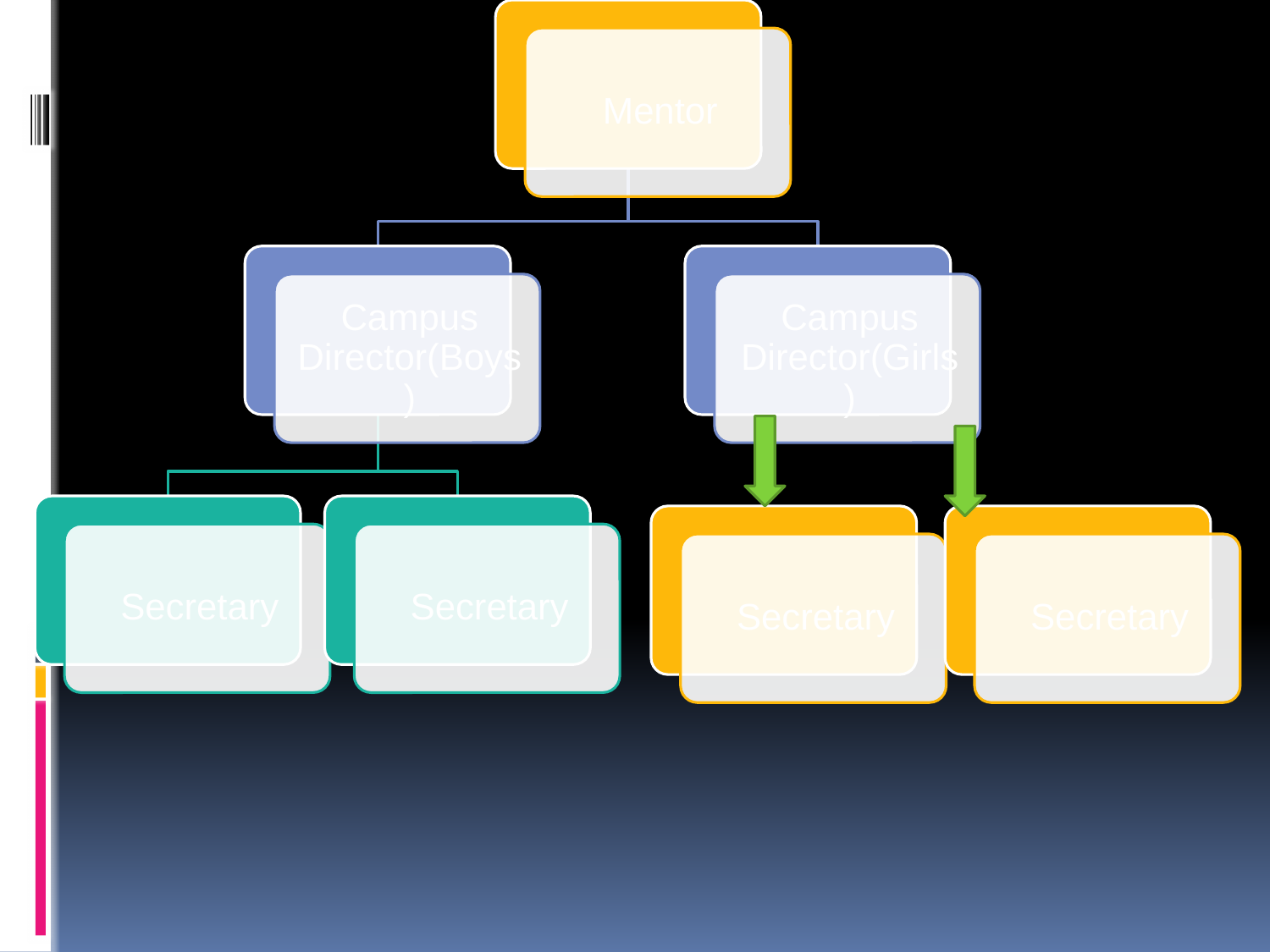

Mentor
Campus Director(Boys)
Secretary
Secretary
Campus Director(Girls)
Secretary
Secretary